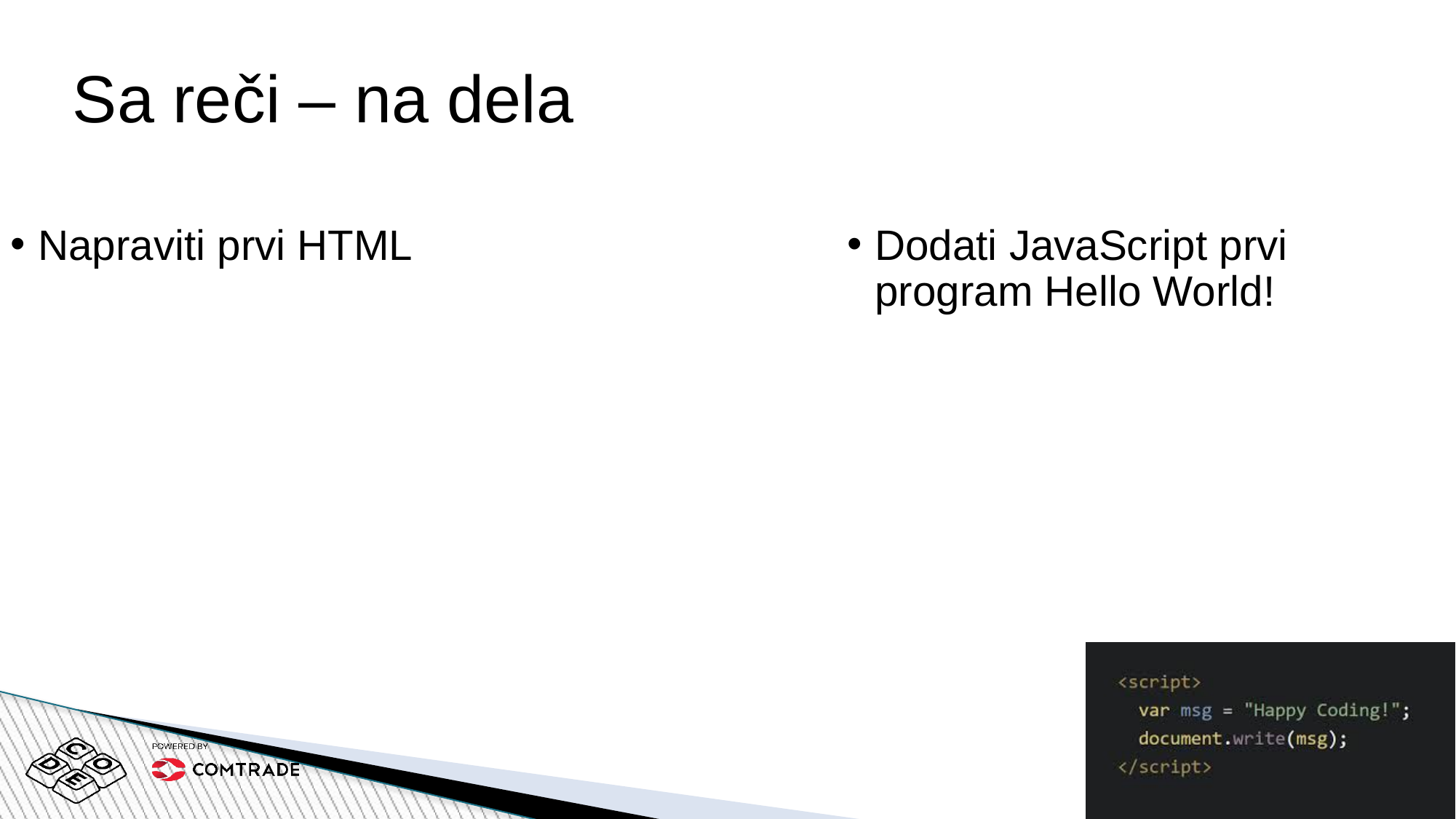

# Sa reči – na dela
Napraviti prvi HTML
Dodati JavaScript prvi program Hello World!